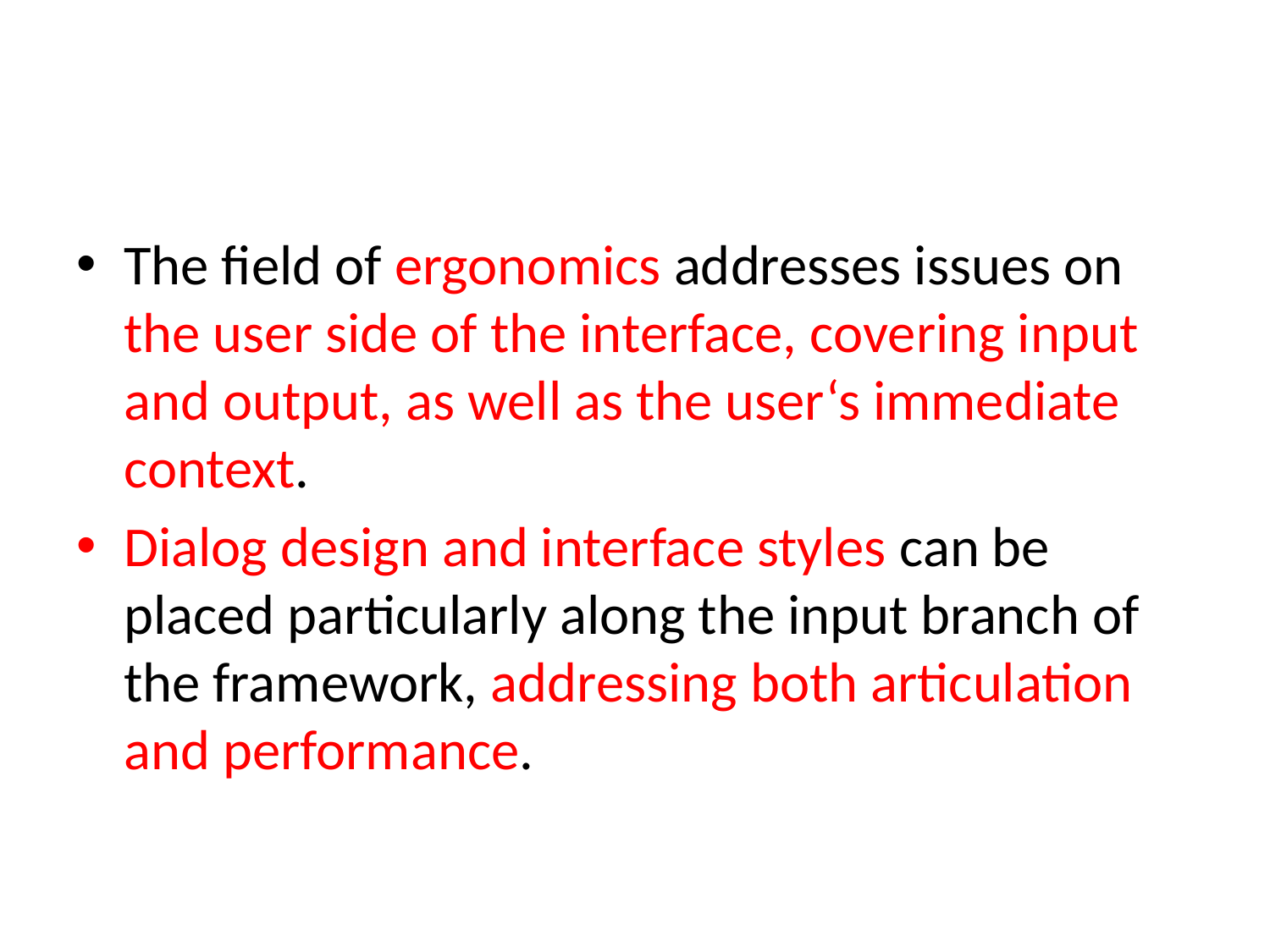

#
The field of ergonomics addresses issues on the user side of the interface, covering input and output, as well as the user‘s immediate context.
Dialog design and interface styles can be placed particularly along the input branch of the framework, addressing both articulation and performance.